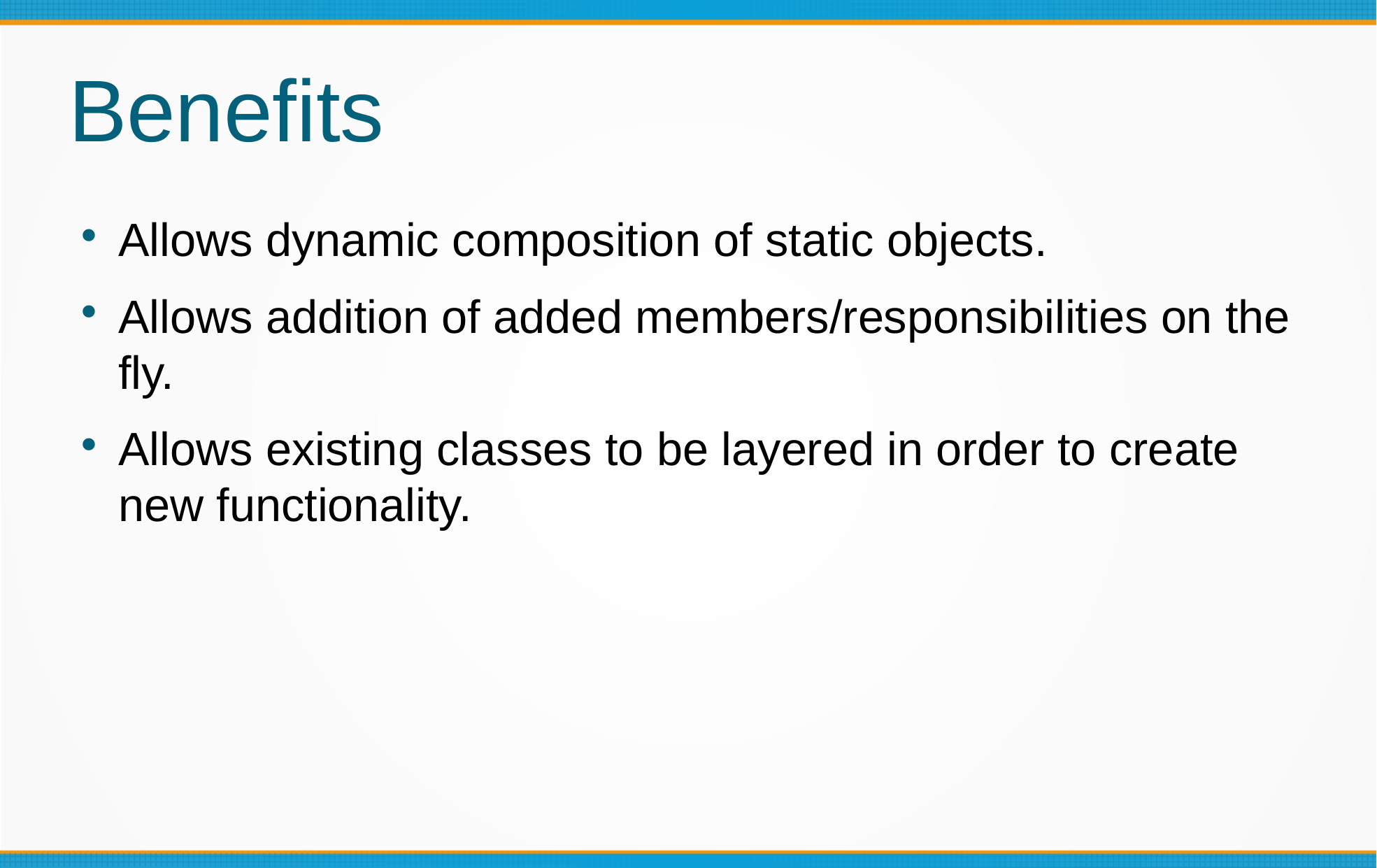

Benefits
Allows dynamic composition of static objects.
Allows addition of added members/responsibilities on the fly.
Allows existing classes to be layered in order to create new functionality.